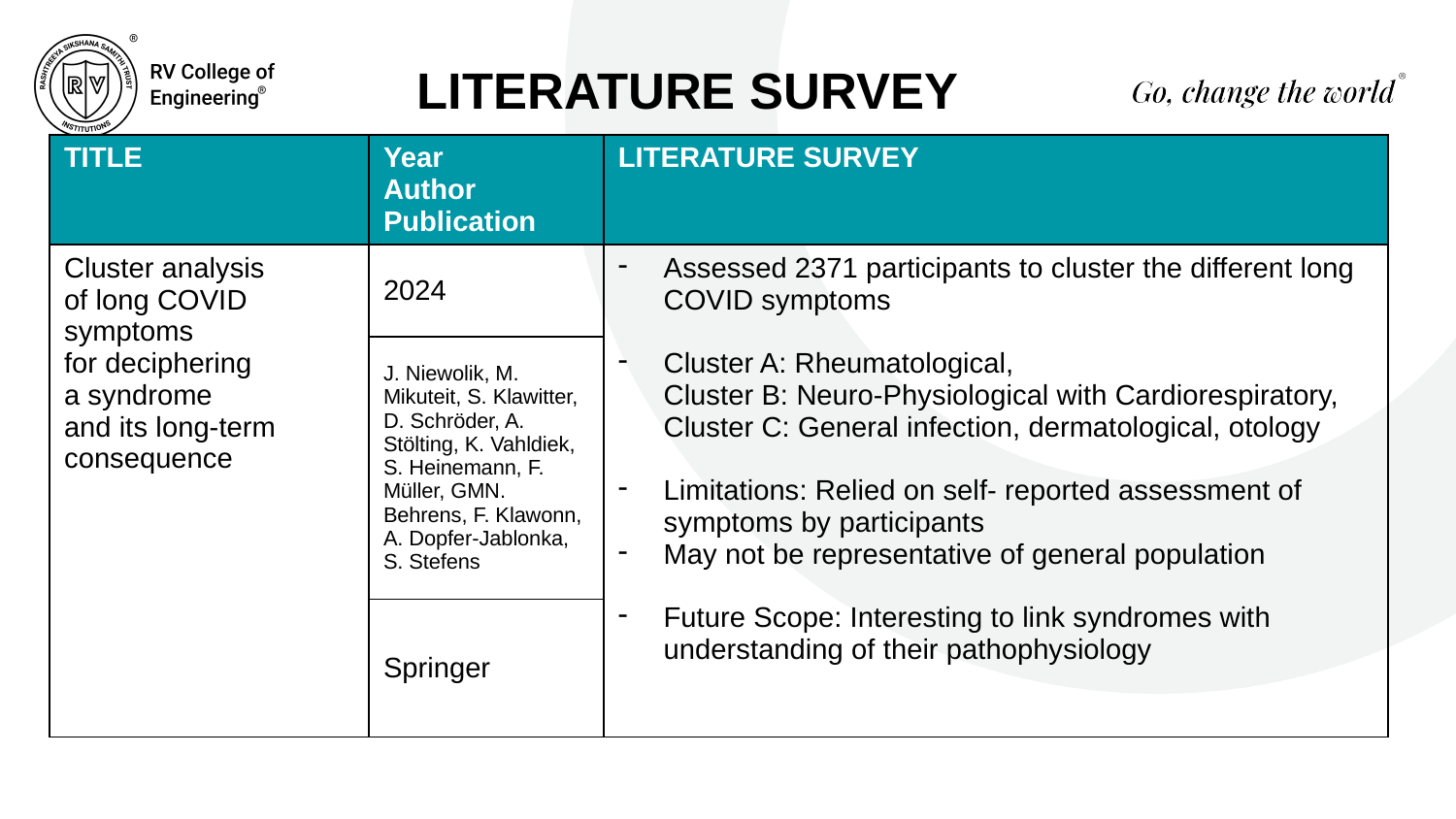

# LITERATURE SURVEY
| TITLE | Year Author Publication | LITERATURE SURVEY |
| --- | --- | --- |
| Cluster analysis of long COVID symptoms for deciphering a syndrome and its long‑term consequence | 2024 | Assessed 2371 participants to cluster the different long COVID symptoms Cluster A: Rheumatological, Cluster B: Neuro-Physiological with Cardiorespiratory, Cluster C: General infection, dermatological, otology Limitations: Relied on self- reported assessment of symptoms by participants May not be representative of general population Future Scope: Interesting to link syndromes with understanding of their pathophysiology |
|  | J. Niewolik, M. Mikuteit, S. Klawitter, D. Schröder, A. Stölting, K. Vahldiek, S. Heinemann, F. Müller, GMN. Behrens, F. Klawonn, A. Dopfer-Jablonka, S. Stefens |  |
|  | Springer |  |